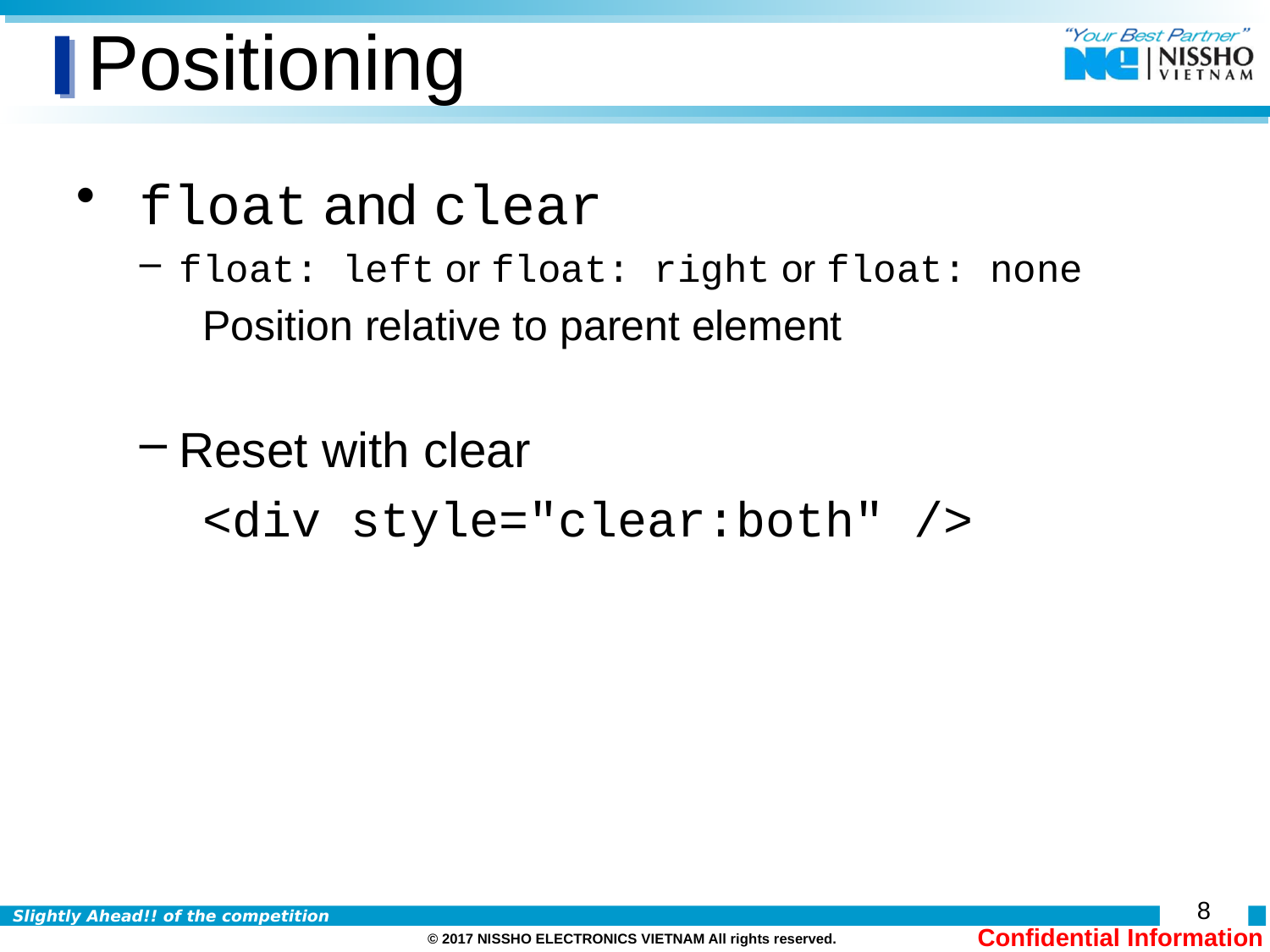

# Positioning
 float and clear
float: left or float: right or float: none
Position relative to parent element

Reset with clear
<div style="clear:both" />